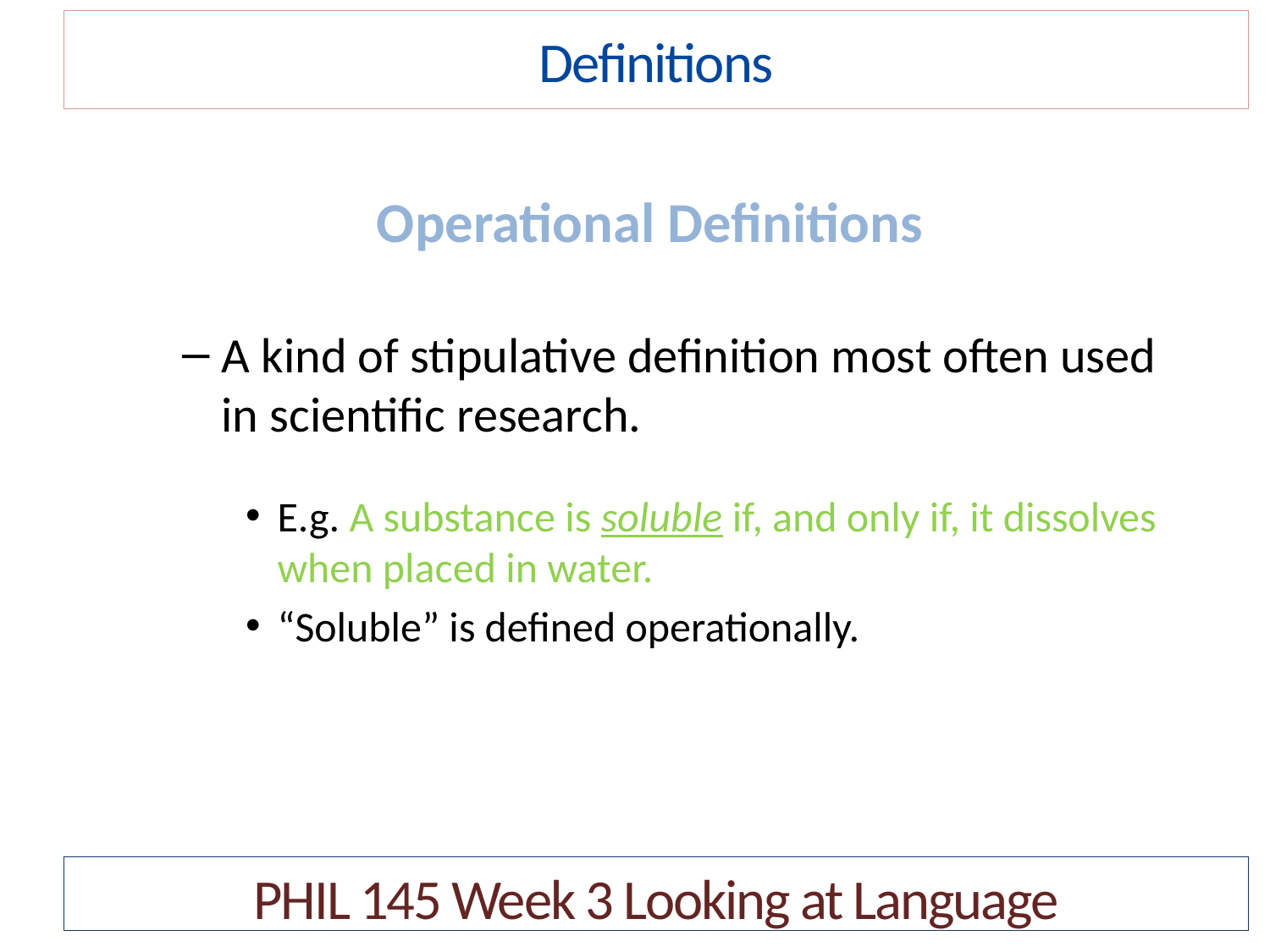

Definitions
Operational Definitions

A kind of stipulative definition most often used in scientific research.

E.g. A substance is soluble if, and only if, it dissolves when placed in water.
“Soluble” is defined operationally.
PHIL 145 Week 3 Looking at Language